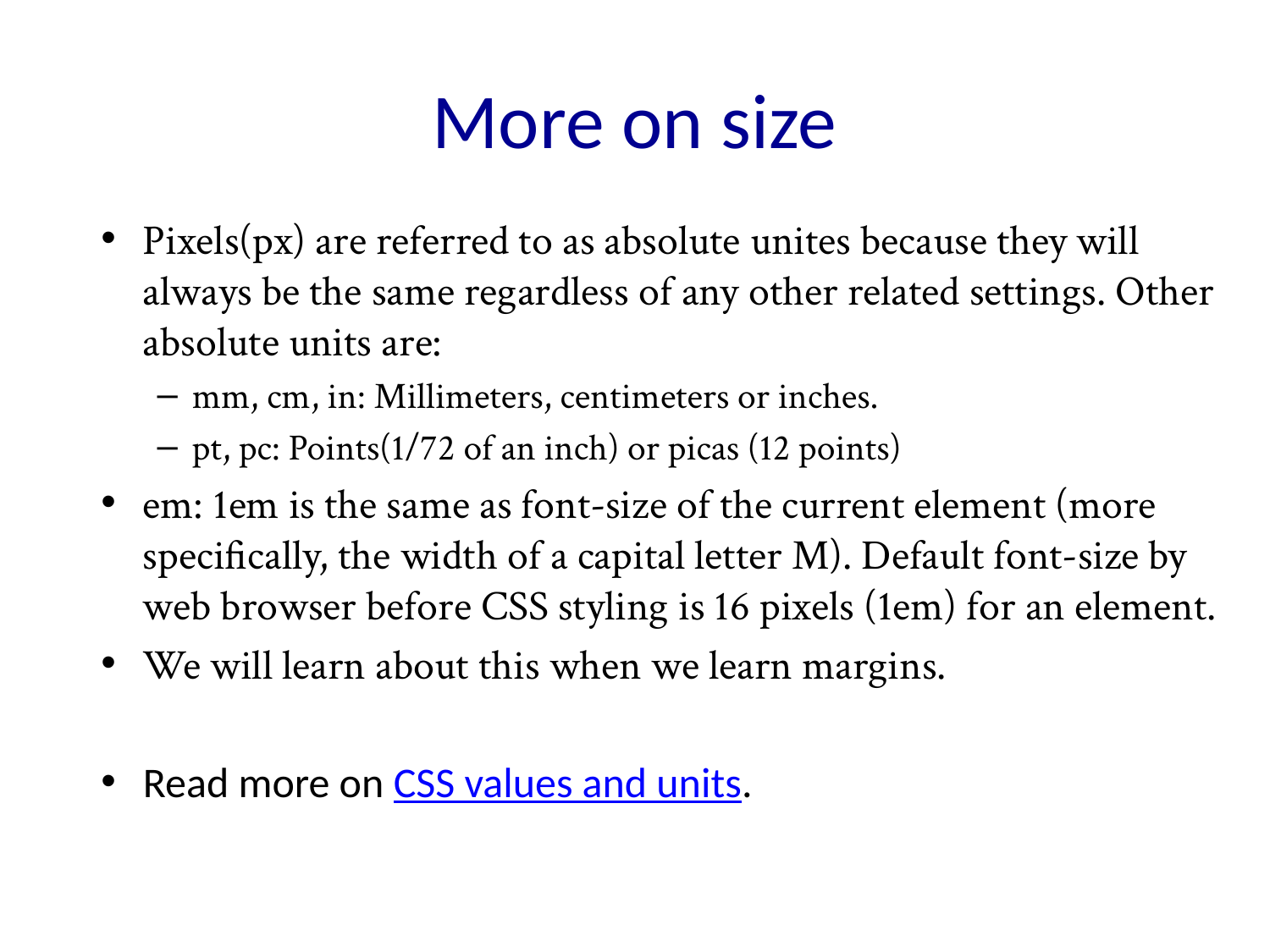

# More on size
Pixels(px) are referred to as absolute unites because they will always be the same regardless of any other related settings. Other absolute units are:
mm, cm, in: Millimeters, centimeters or inches.
pt, pc: Points(1/72 of an inch) or picas (12 points)
em: 1em is the same as font-size of the current element (more specifically, the width of a capital letter M). Default font-size by web browser before CSS styling is 16 pixels (1em) for an element.
We will learn about this when we learn margins.

Read more on CSS values and units.